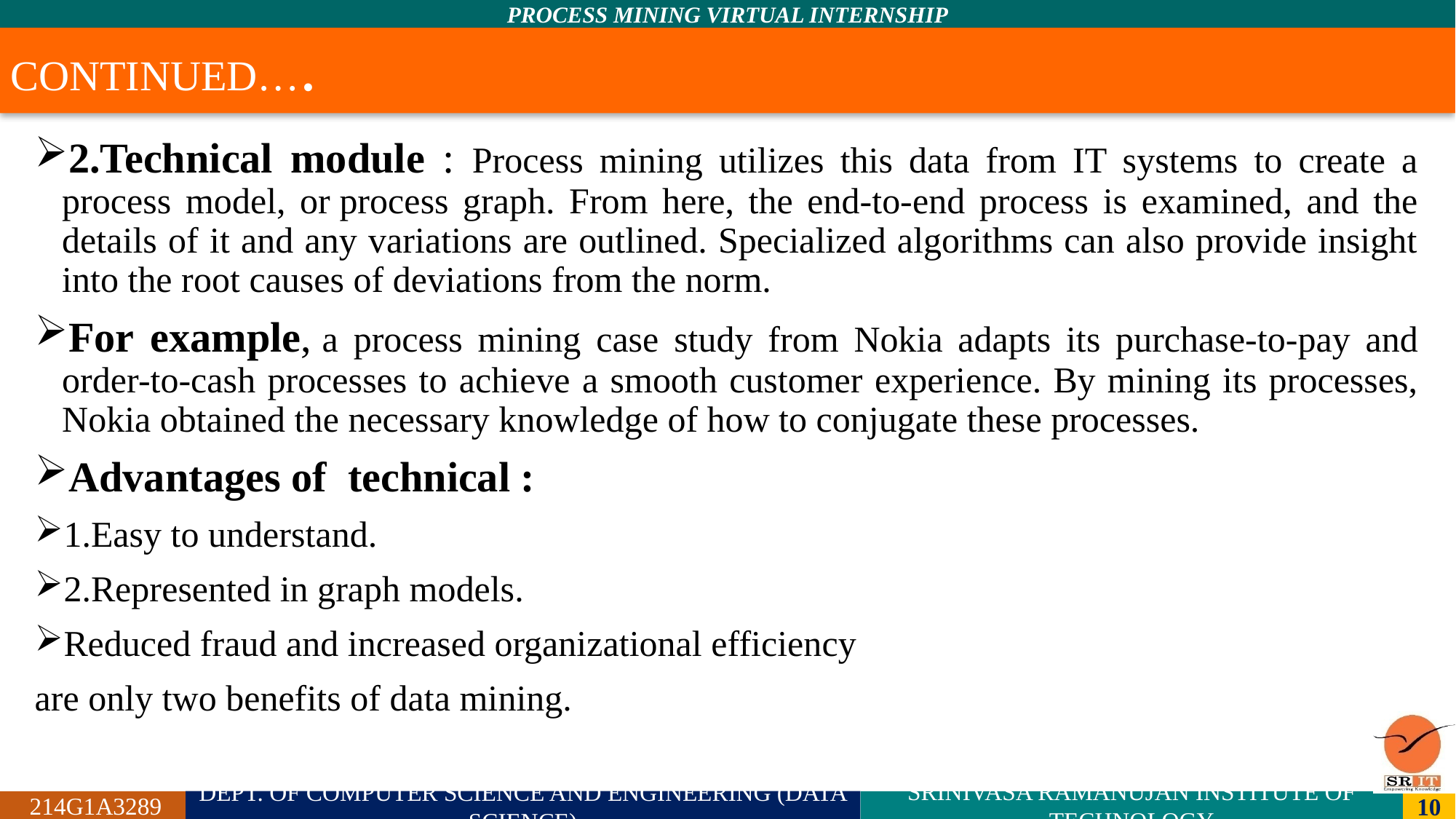

# CONTINUED….
2.Technical module : Process mining utilizes this data from IT systems to create a process model, or process graph. From here, the end-to-end process is examined, and the details of it and any variations are outlined. Specialized algorithms can also provide insight into the root causes of deviations from the norm.
For example, a process mining case study from Nokia adapts its purchase-to-pay and order-to-cash processes to achieve a smooth customer experience. By mining its processes, Nokia obtained the necessary knowledge of how to conjugate these processes.
Advantages of  technical :
1.Easy to understand.
2.Represented in graph models.
Reduced fraud and increased organizational efficiency
are only two benefits of data mining.